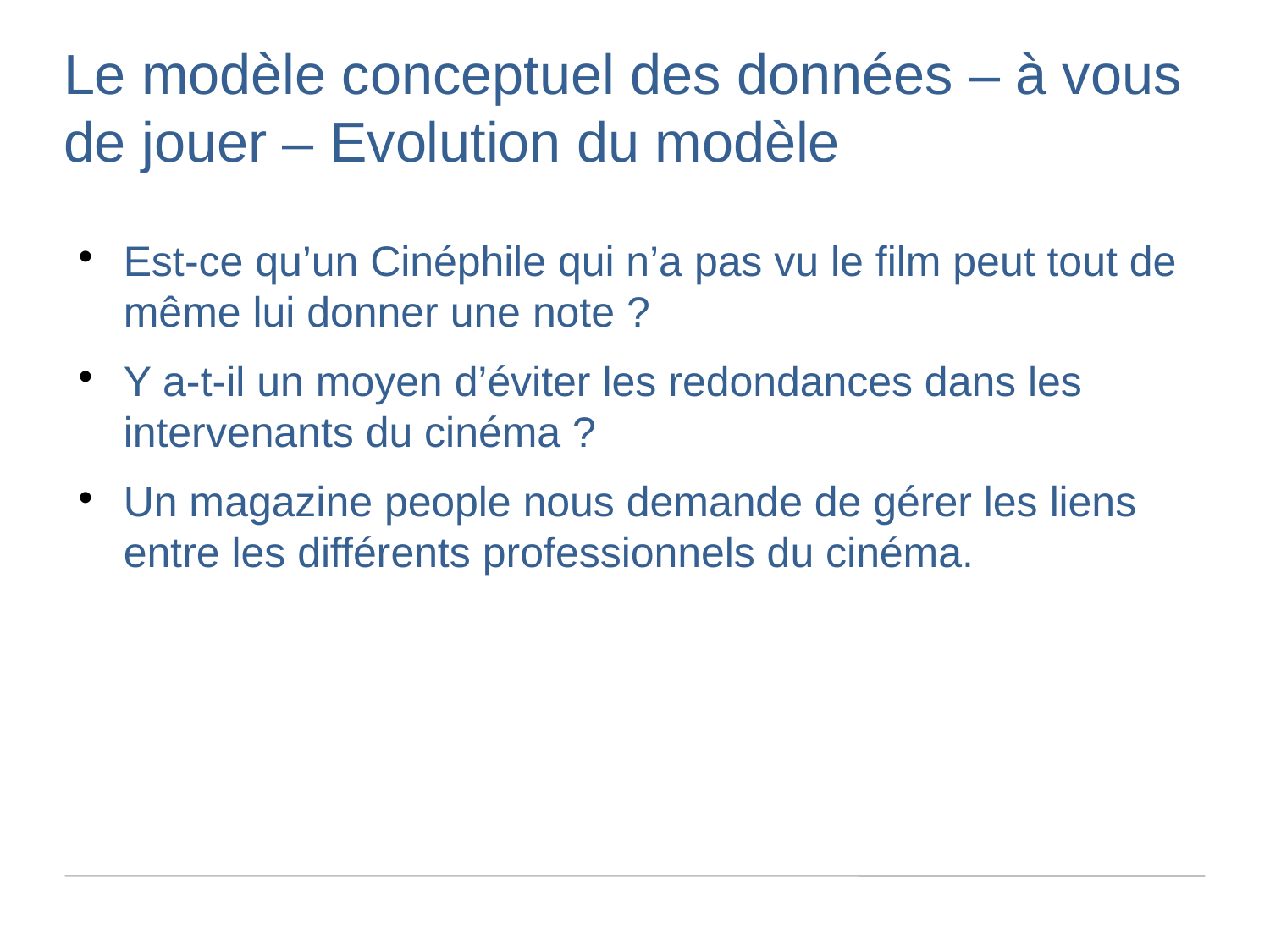

Le modèle conceptuel des données – à vous de jouer – Evolution du modèle
Est-ce qu’un Cinéphile qui n’a pas vu le film peut tout de même lui donner une note ?
Y a-t-il un moyen d’éviter les redondances dans les intervenants du cinéma ?
Un magazine people nous demande de gérer les liens entre les différents professionnels du cinéma.